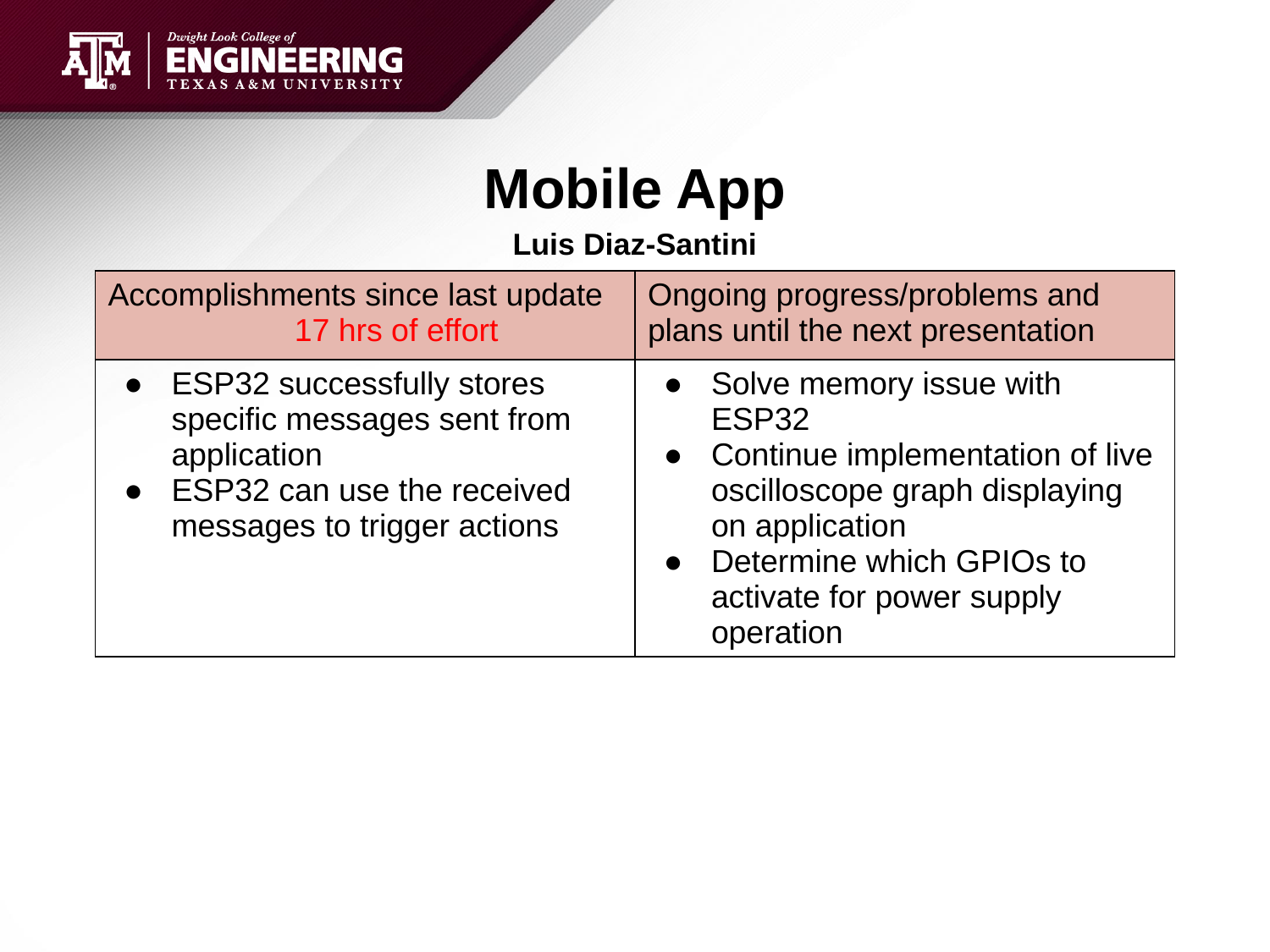

# Mobile App
Luis Diaz-Santini
| Accomplishments since last update 17 hrs of effort | Ongoing progress/problems and plans until the next presentation |
| --- | --- |
| ESP32 successfully stores specific messages sent from application ESP32 can use the received messages to trigger actions | Solve memory issue with ESP32 Continue implementation of live oscilloscope graph displaying on application Determine which GPIOs to activate for power supply operation |